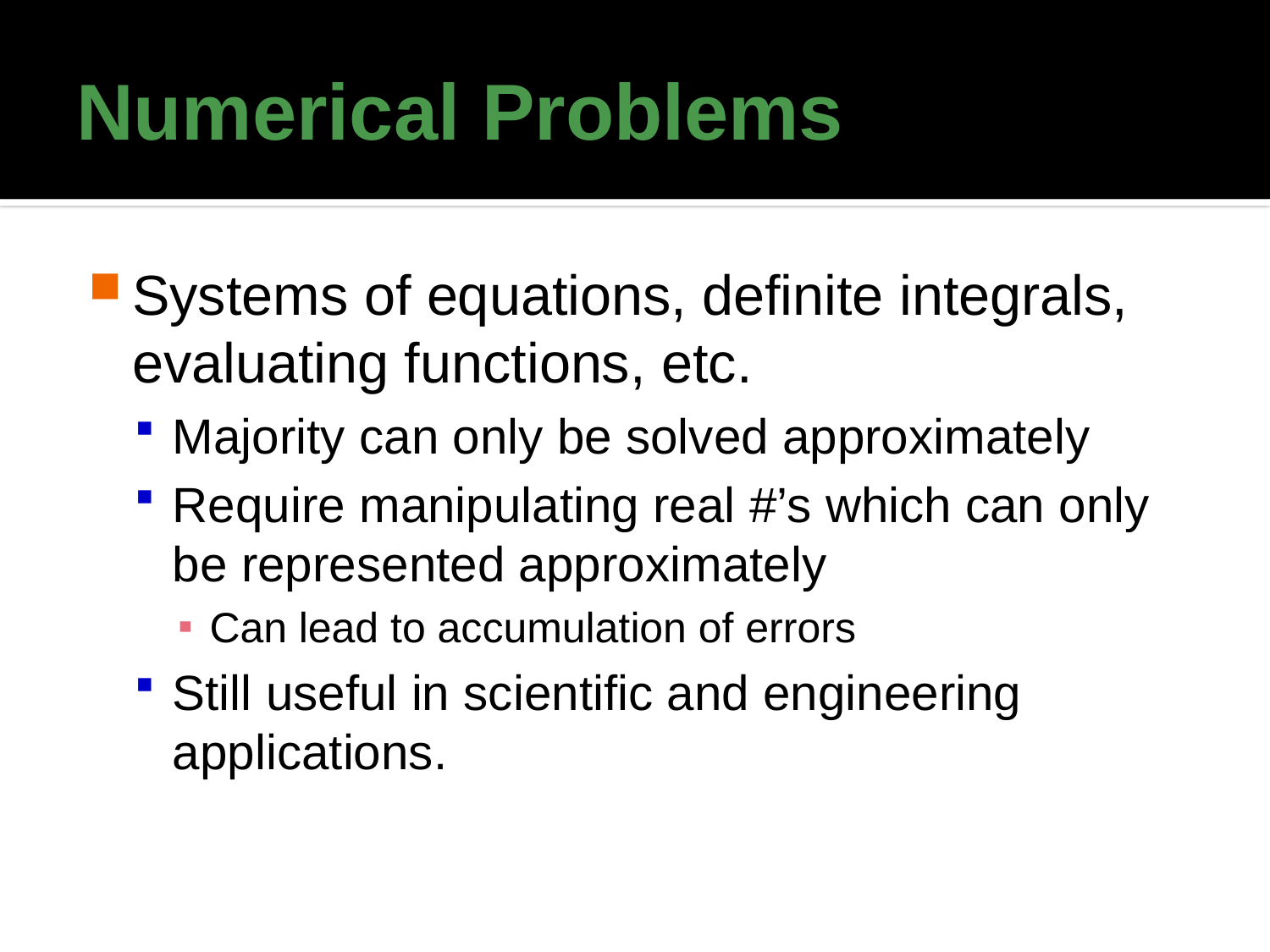

# Numerical Problems
Systems of equations, definite integrals, evaluating functions, etc.
Majority can only be solved approximately
Require manipulating real #’s which can only be represented approximately
Can lead to accumulation of errors
Still useful in scientific and engineering applications.